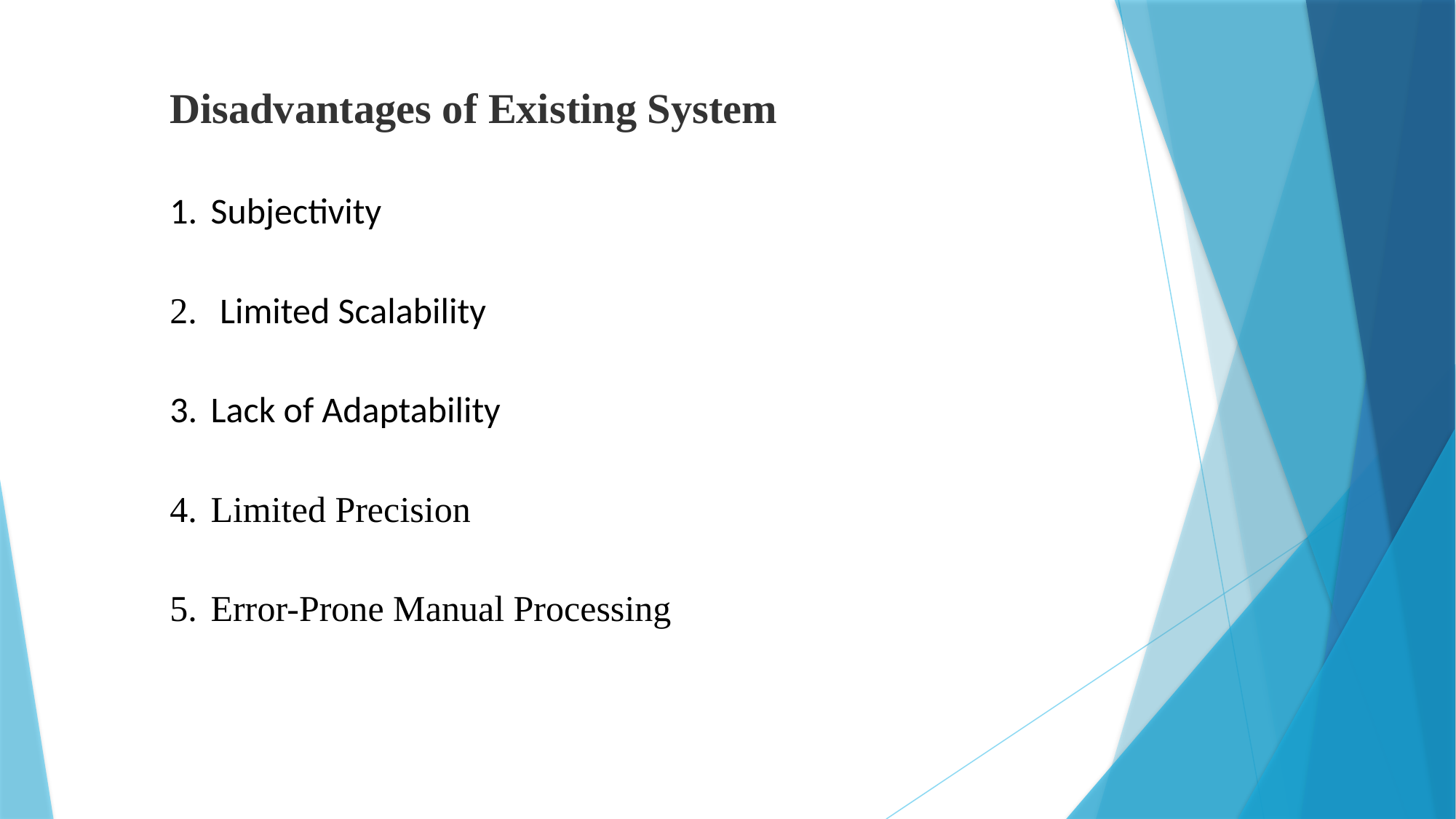

Disadvantages of Existing System
Subjectivity
 Limited Scalability
Lack of Adaptability
Limited Precision
Error-Prone Manual Processing